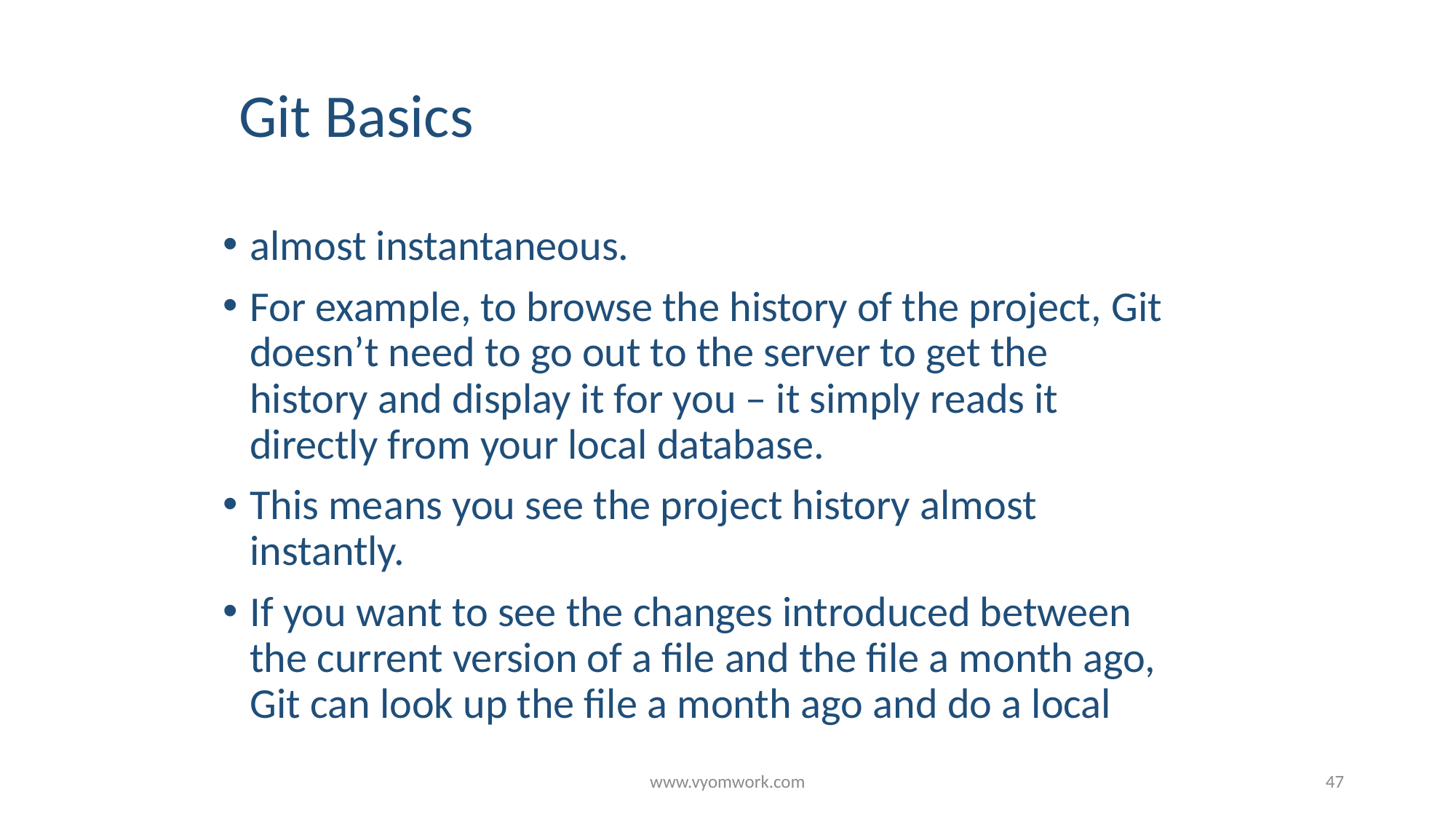

# Git Basics
almost instantaneous.
For example, to browse the history of the project, Git doesn’t need to go out to the server to get the history and display it for you – it simply reads it directly from your local database.
This means you see the project history almost instantly.
If you want to see the changes introduced between the current version of a file and the file a month ago, Git can look up the file a month ago and do a local
www.vyomwork.com
47